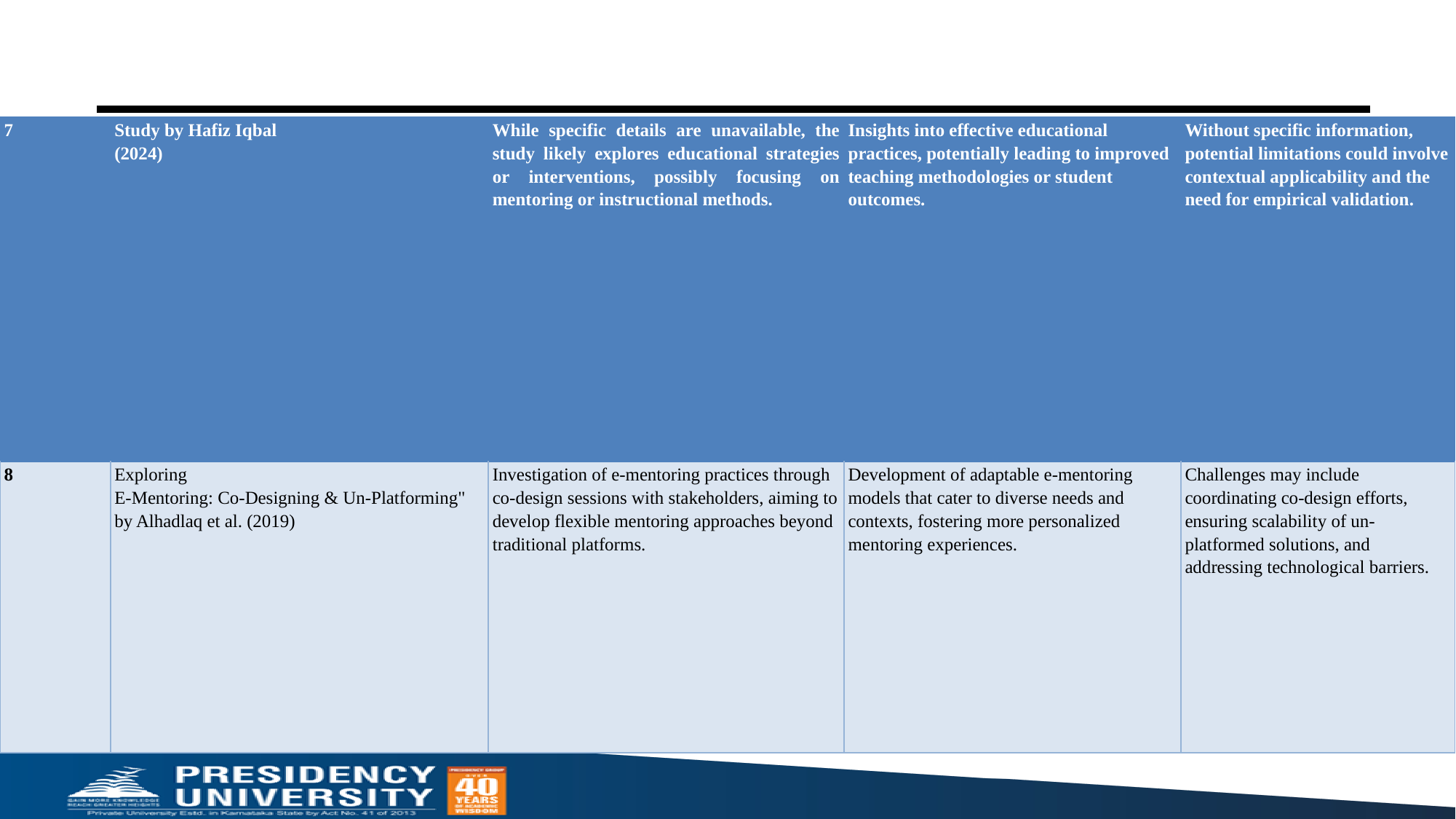

| 7 | Study by Hafiz Iqbal (2024) | While specific details are unavailable, the study likely explores educational strategies or interventions, possibly focusing on mentoring or instructional methods. | Insights into effective educational practices, potentially leading to improved teaching methodologies or student outcomes. | Without specific information, potential limitations could involve contextual applicability and the need for empirical validation. |
| --- | --- | --- | --- | --- |
| 8 | Exploring E-Mentoring: Co-Designing & Un-Platforming" by Alhadlaq et al. (2019) | Investigation of e-mentoring practices through co-design sessions with stakeholders, aiming to develop flexible mentoring approaches beyond traditional platforms. | Development of adaptable e-mentoring models that cater to diverse needs and contexts, fostering more personalized mentoring experiences. | Challenges may include coordinating co-design efforts, ensuring scalability of un-platformed solutions, and addressing technological barriers. |